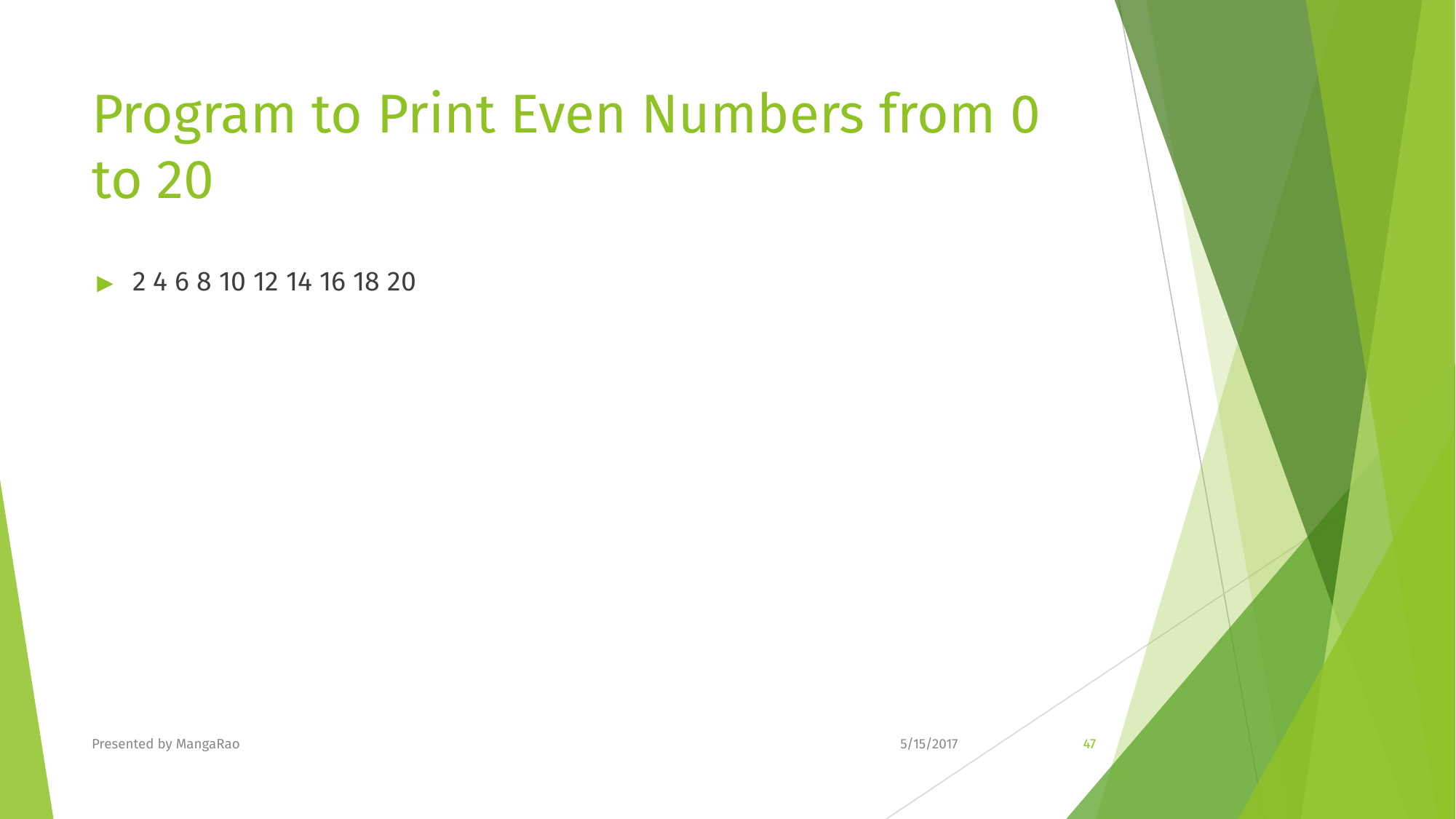

# Program to Print Even Numbers from 0 to 20
2 4 6 8 10 12 14 16 18 20
Presented by MangaRao
5/15/2017
47